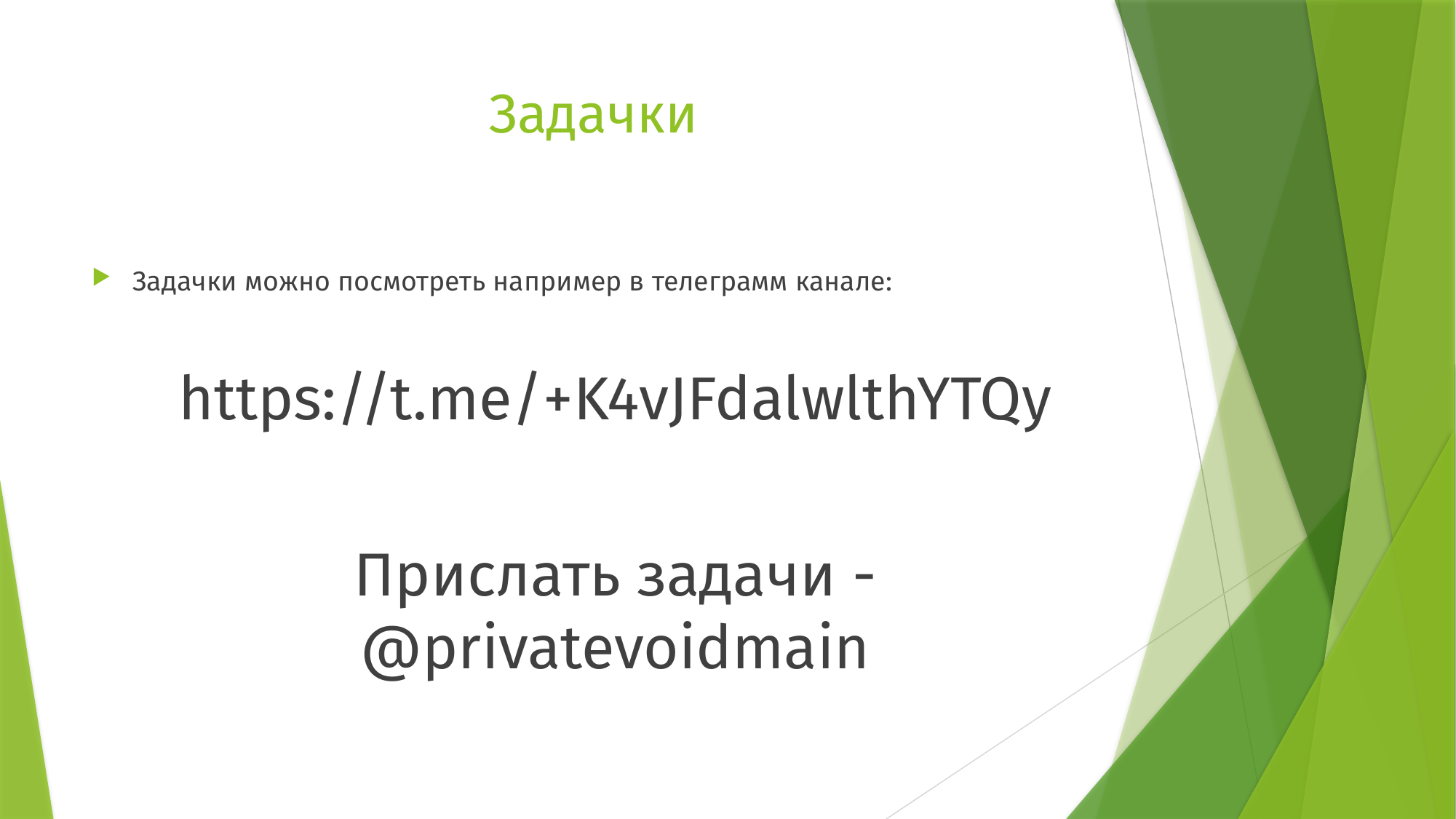

# Задачки
Задачки можно посмотреть например в телеграмм канале:

https://t.me/+K4vJFdalwlthYTQy

Прислать задачи - @privatevoidmain